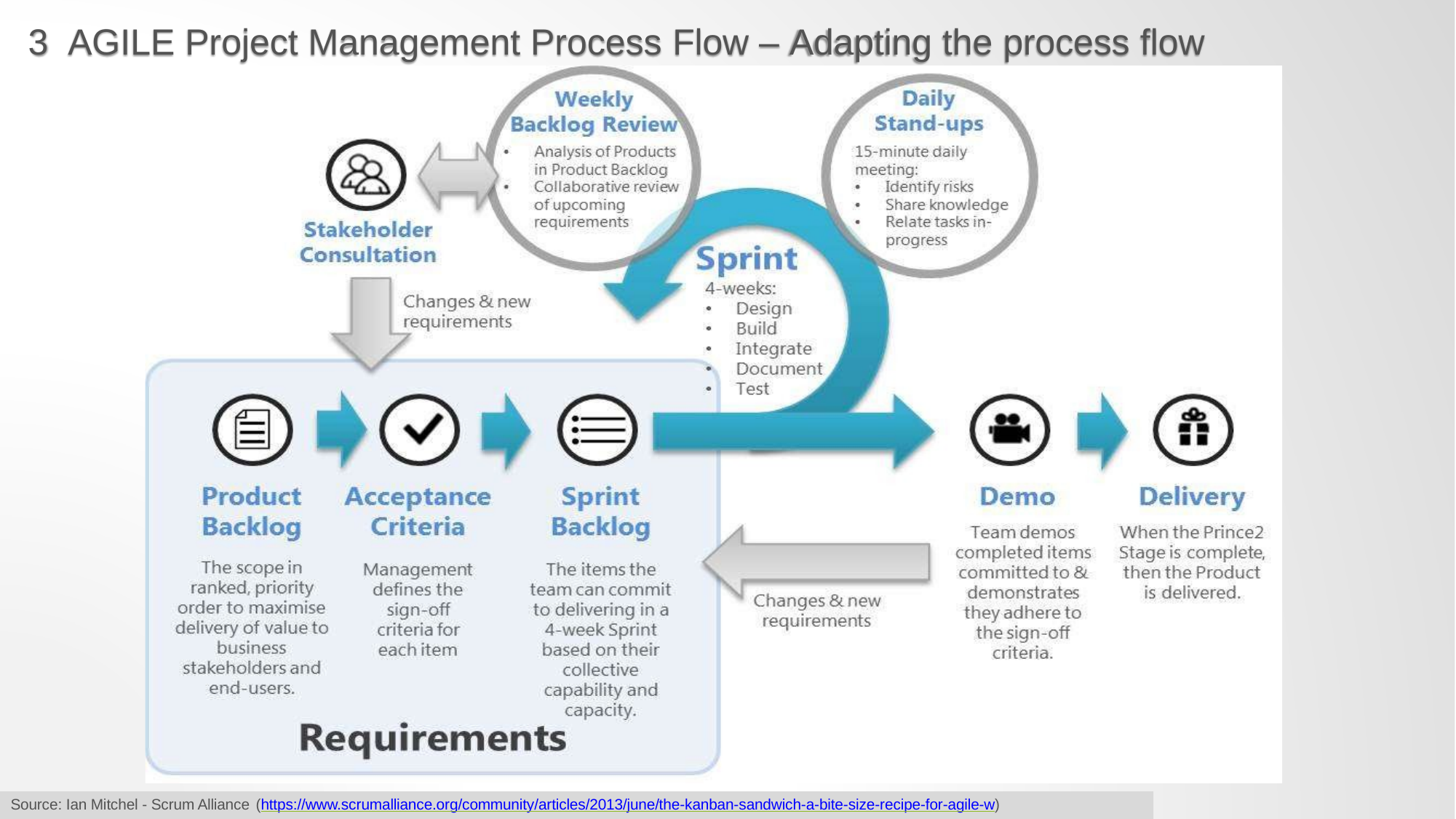

# 3	AGILE Project Management Process Flow – Adapting the process flow

Source: Ian Mitchel - Scrum Alliance (https://www.scrumalliance.org/community/articles/2013/june/the-kanban-sandwich-a-bite-size-recipe-for-agile-w)